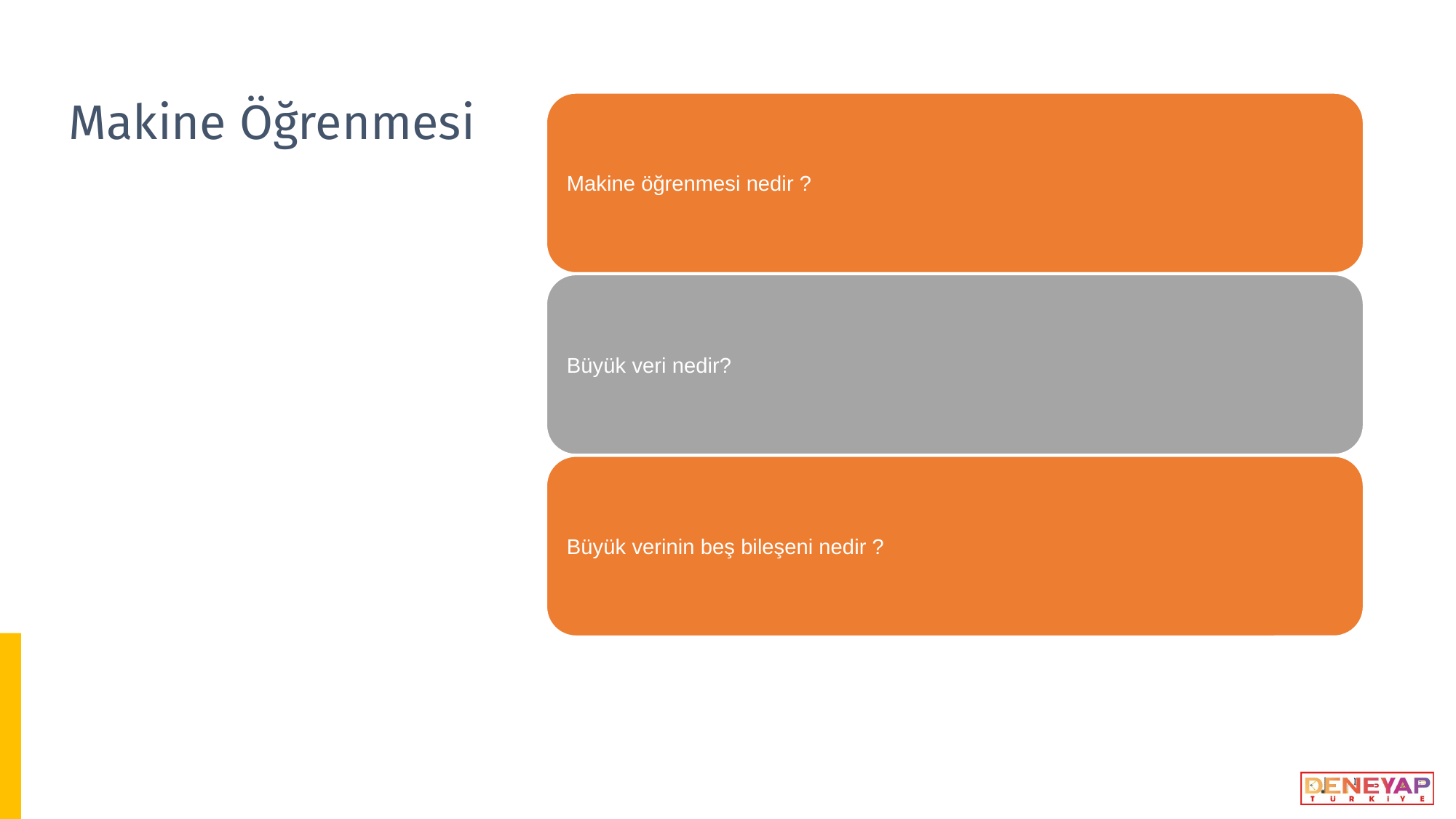

Makine Öğrenmesi
# Makine Öğrenmesi
Makine öğrenmesi nedir ?
Büyük veri nedir?
Büyük verinin beş bileşeni nedir ?